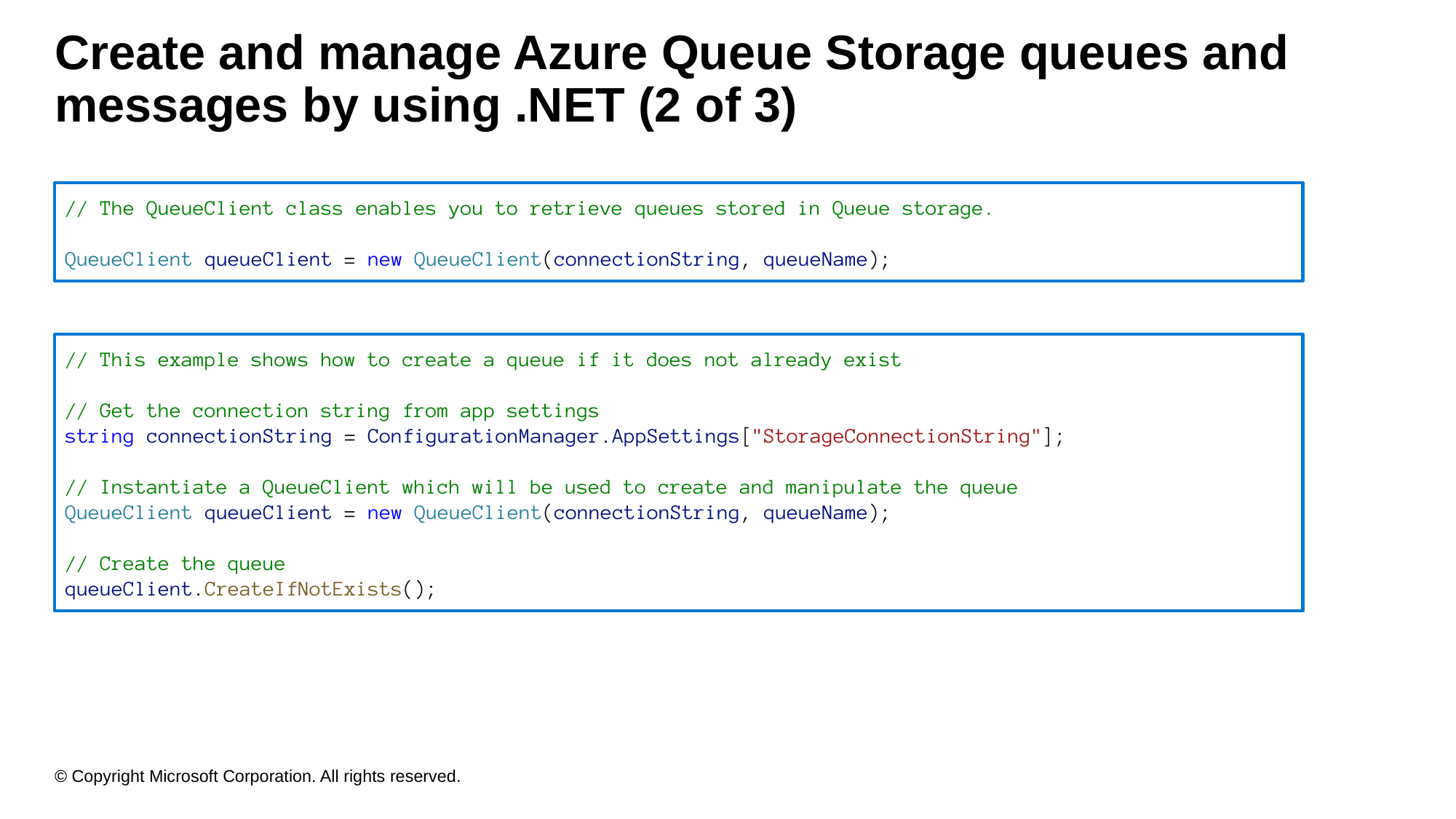

# Create and manage Azure Queue Storage queues and messages by using .NET (2 of 3)
// The QueueClient class enables you to retrieve queues stored in Queue storage.
QueueClient queueClient = new QueueClient(connectionString, queueName);
// This example shows how to create a queue if it does not already exist
// Get the connection string from app settings
string connectionString = ConfigurationManager.AppSettings["StorageConnectionString"];
// Instantiate a QueueClient which will be used to create and manipulate the queue
QueueClient queueClient = new QueueClient(connectionString, queueName);
// Create the queue
queueClient.CreateIfNotExists();